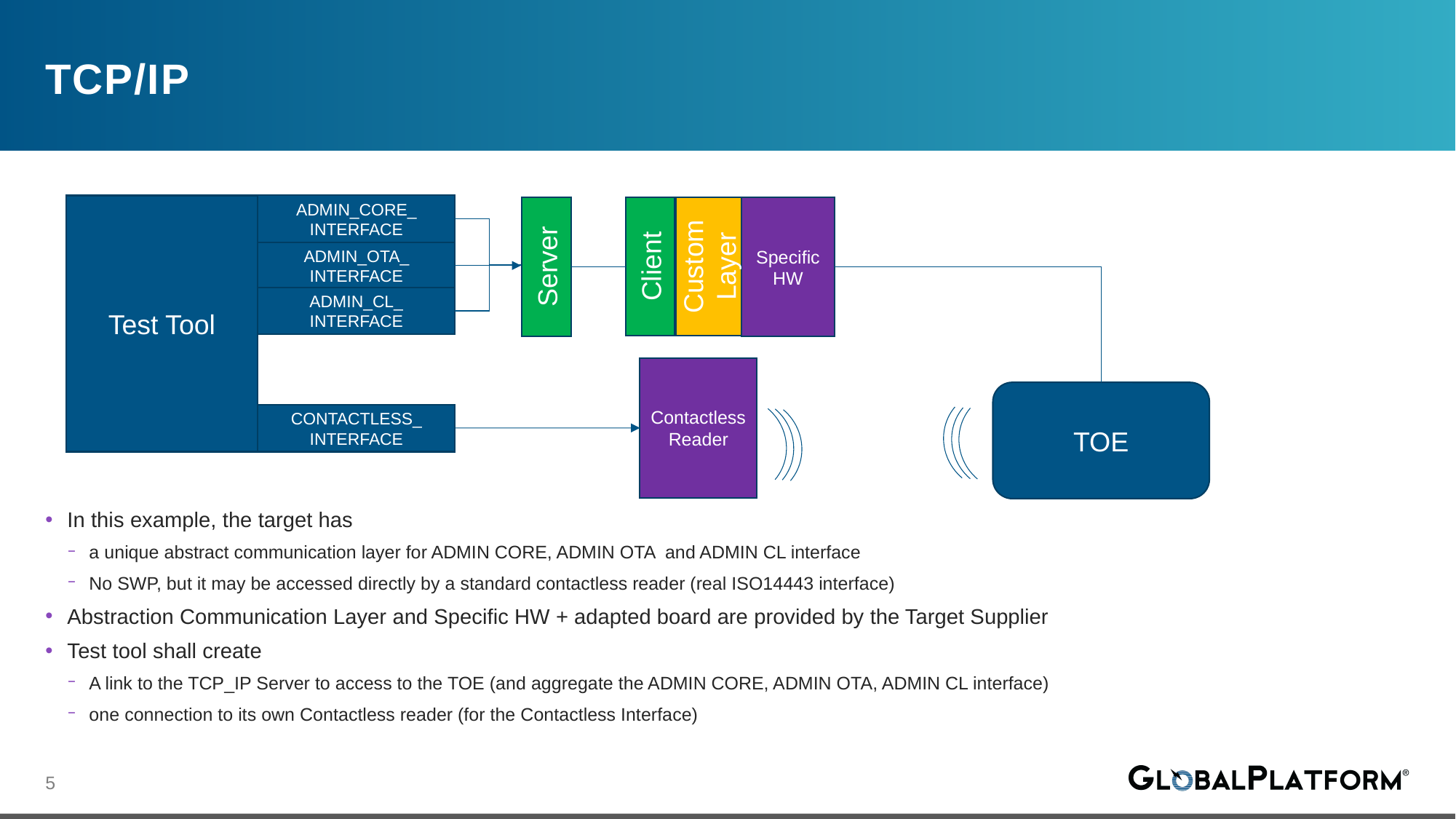

# TCP/IP
Test Tool
ADMIN_CORE_
INTERFACE
Custom Layer
Client
Server
Specific HW
ADMIN_OTA_
INTERFACE
ADMIN_CL_
INTERFACE
Contactless Reader
TOE

CONTACTLESS_
INTERFACE
In this example, the target has
a unique abstract communication layer for ADMIN CORE, ADMIN OTA  and ADMIN CL interface
No SWP, but it may be accessed directly by a standard contactless reader (real ISO14443 interface)
Abstraction Communication Layer and Specific HW + adapted board are provided by the Target Supplier
Test tool shall create
A link to the TCP_IP Server to access to the TOE (and aggregate the ADMIN CORE, ADMIN OTA, ADMIN CL interface)
one connection to its own Contactless reader (for the Contactless Interface)